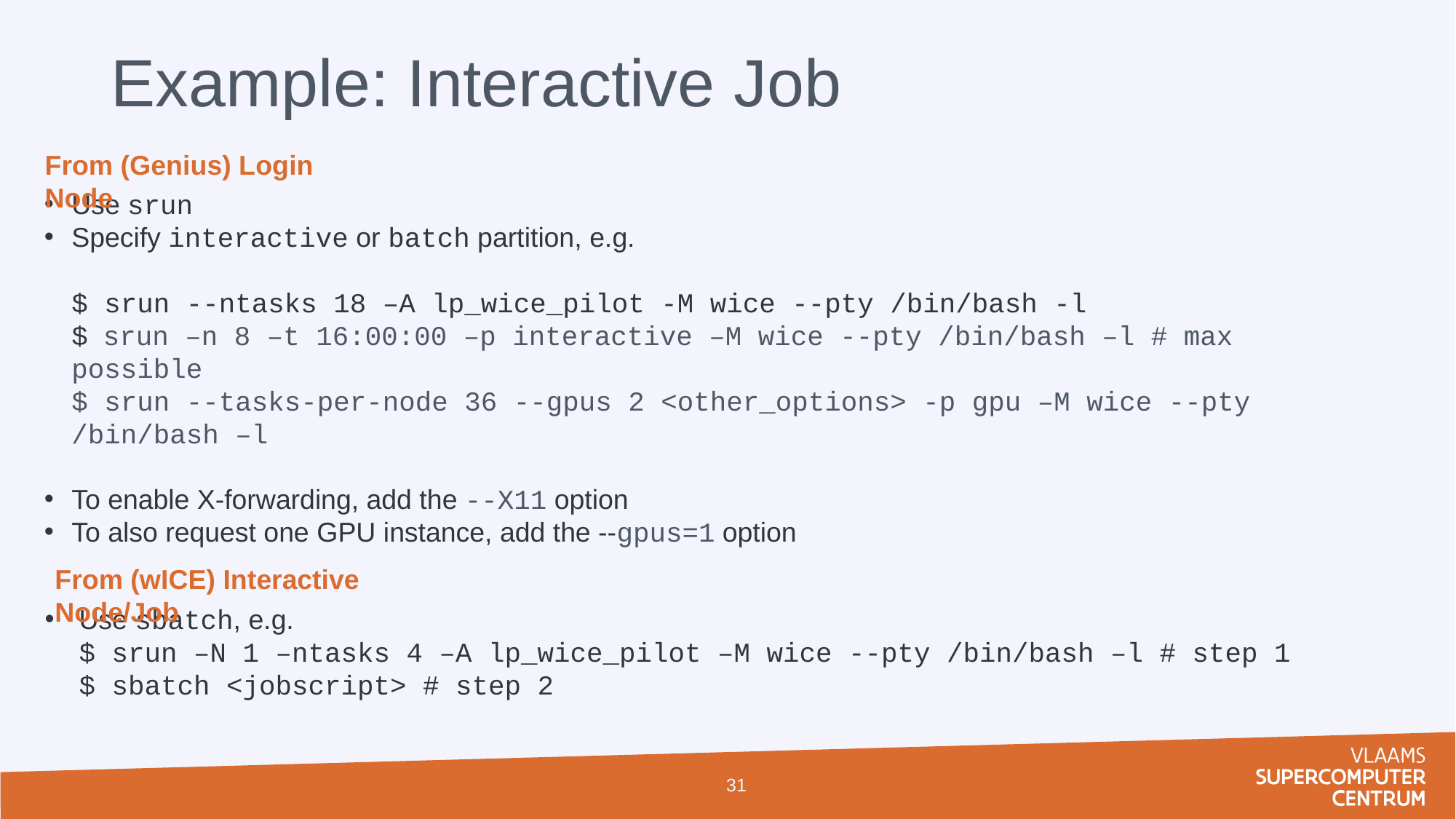

Example: Interactive Job
From (Genius) Login Node
Use srun
Specify interactive or batch partition, e.g.
$ srun --ntasks 18 –A lp_wice_pilot -M wice --pty /bin/bash -l
$  srun –n 8 –t 16:00:00 –p interactive –M wice --pty /bin/bash –l # max possible
$ srun --tasks-per-node 36 --gpus 2 <other_options> -p gpu –M wice --pty /bin/bash –l
To enable X-forwarding, add the --X11 option
To also request one GPU instance, add the --gpus=1 option

From (wICE) Interactive Node/Job
Use sbatch, e.g.
$ srun –N 1 –ntasks 4 –A lp_wice_pilot –M wice --pty /bin/bash –l # step 1
$ sbatch <jobscript> # step 2
31